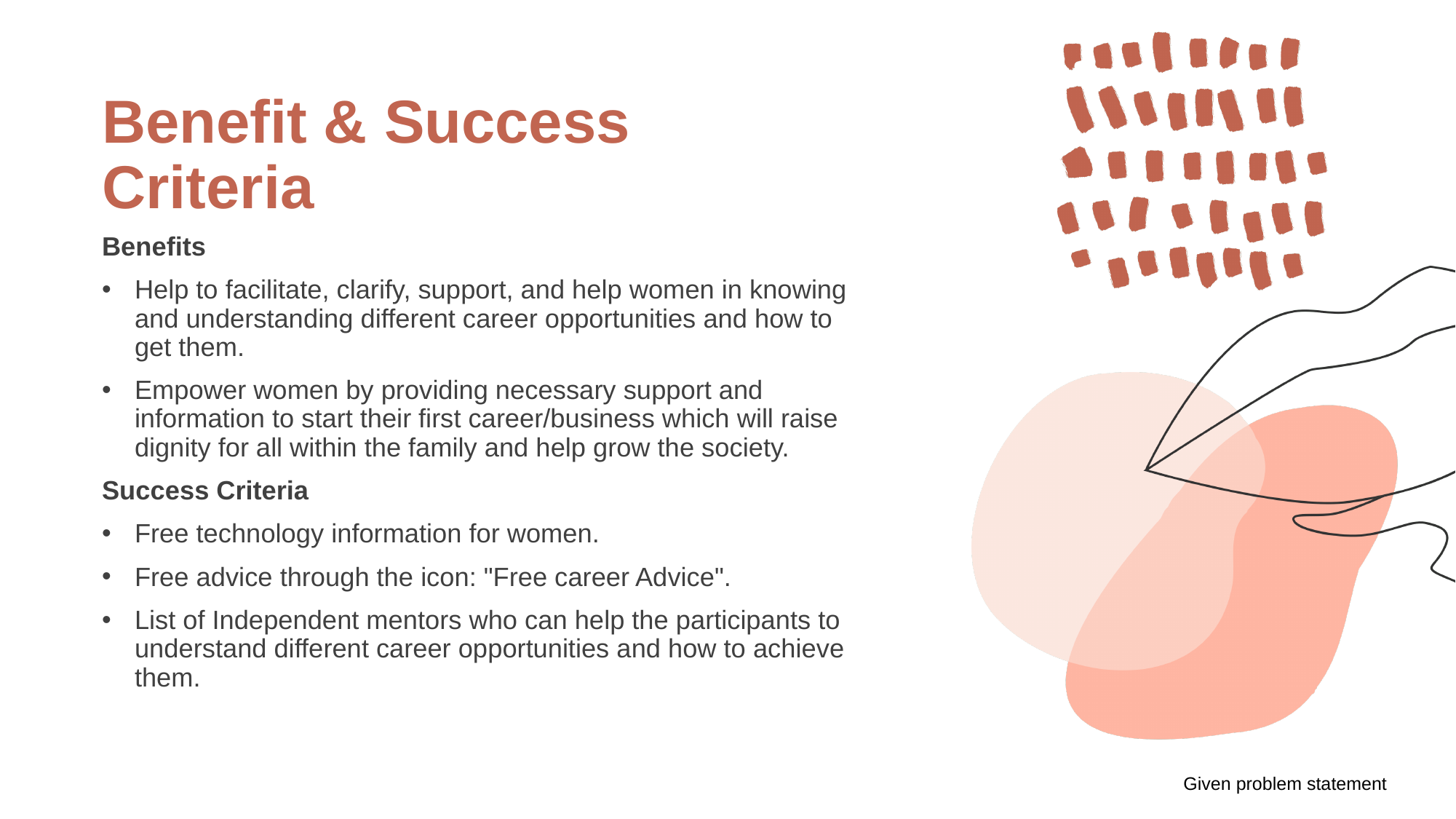

# Benefit & Success Criteria
Benefits
Help to facilitate, clarify, support, and help women in knowing and understanding different career opportunities and how to get them.
Empower women by providing necessary support and information to start their first career/business which will raise dignity for all within the family and help grow the society.
Success Criteria
Free technology information for women.
Free advice through the icon: "Free career Advice".
List of Independent mentors who can help the participants to understand different career opportunities and how to achieve them.

Given problem statement